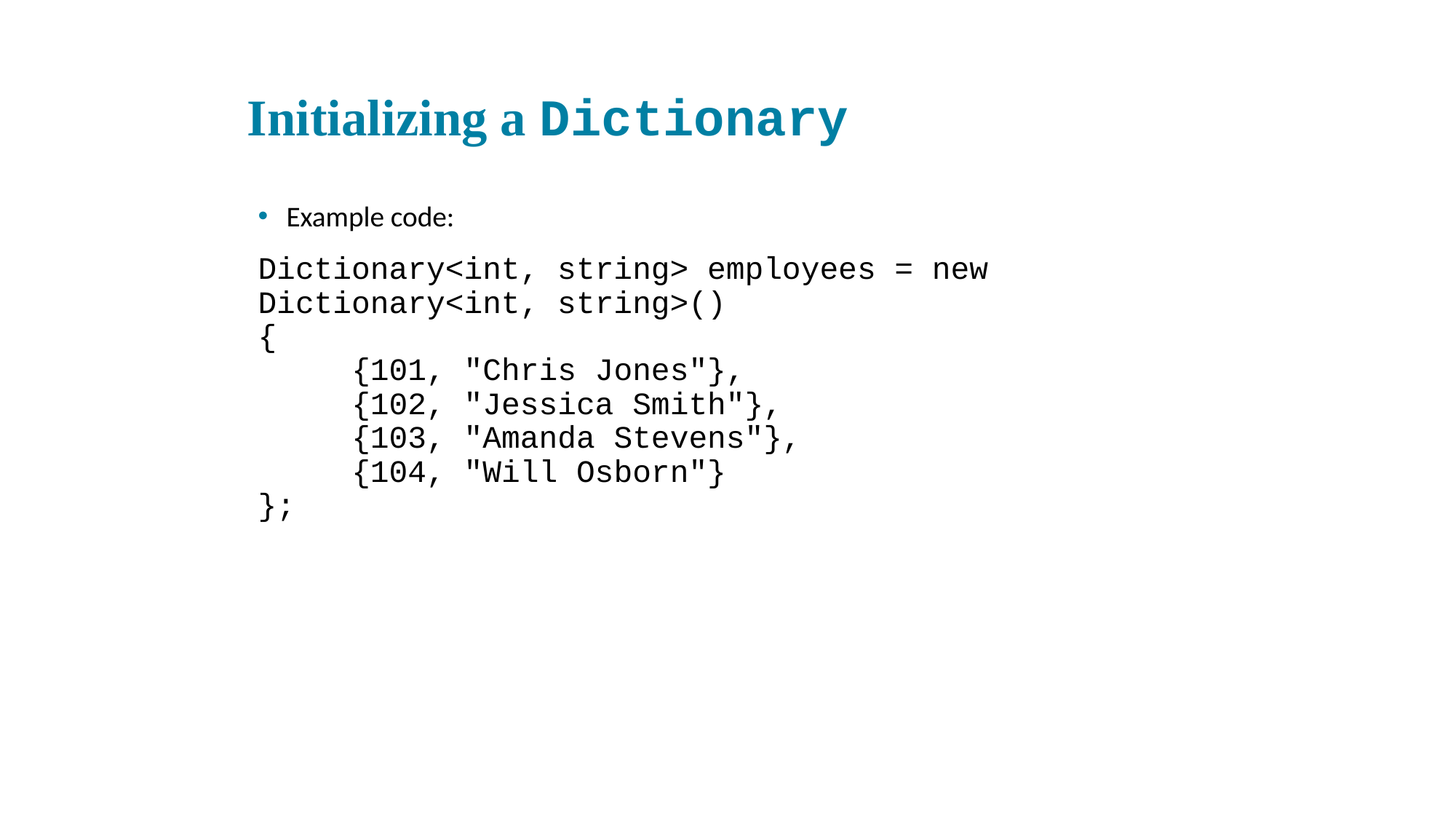

# Initializing a Dictionary
Example code:
Dictionary<int, string> employees = new Dictionary<int, string>()
{
     {101, "Chris Jones"},
     {102, "Jessica Smith"},
     {103, "Amanda Stevens"},
     {104, "Will Osborn"}
};